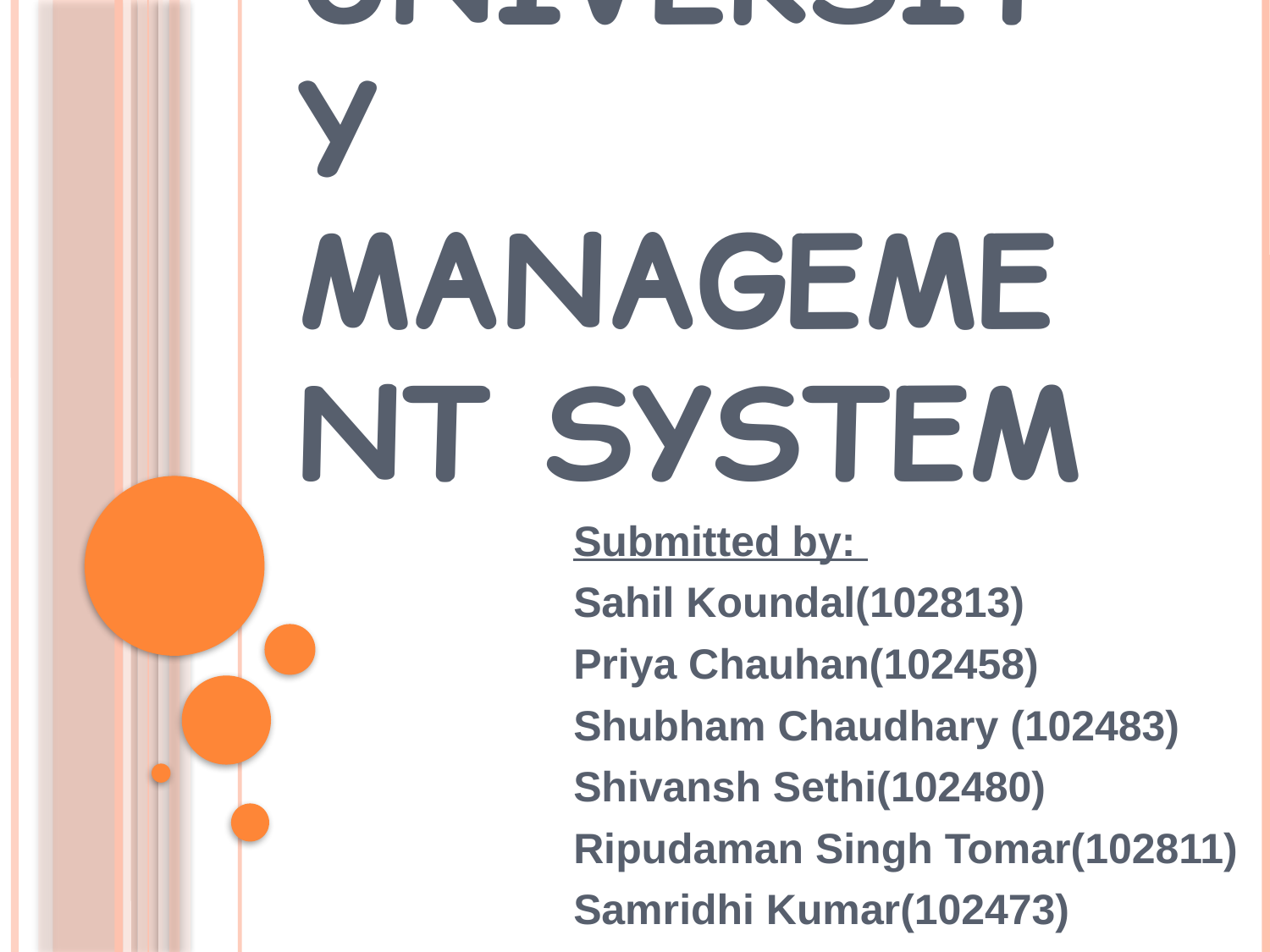

# University Management System
Submitted by:
Sahil Koundal(102813)
Priya Chauhan(102458)
Shubham Chaudhary (102483)
Shivansh Sethi(102480)
Ripudaman Singh Tomar(102811)
Samridhi Kumar(102473)
Ravina Sharma(102462)